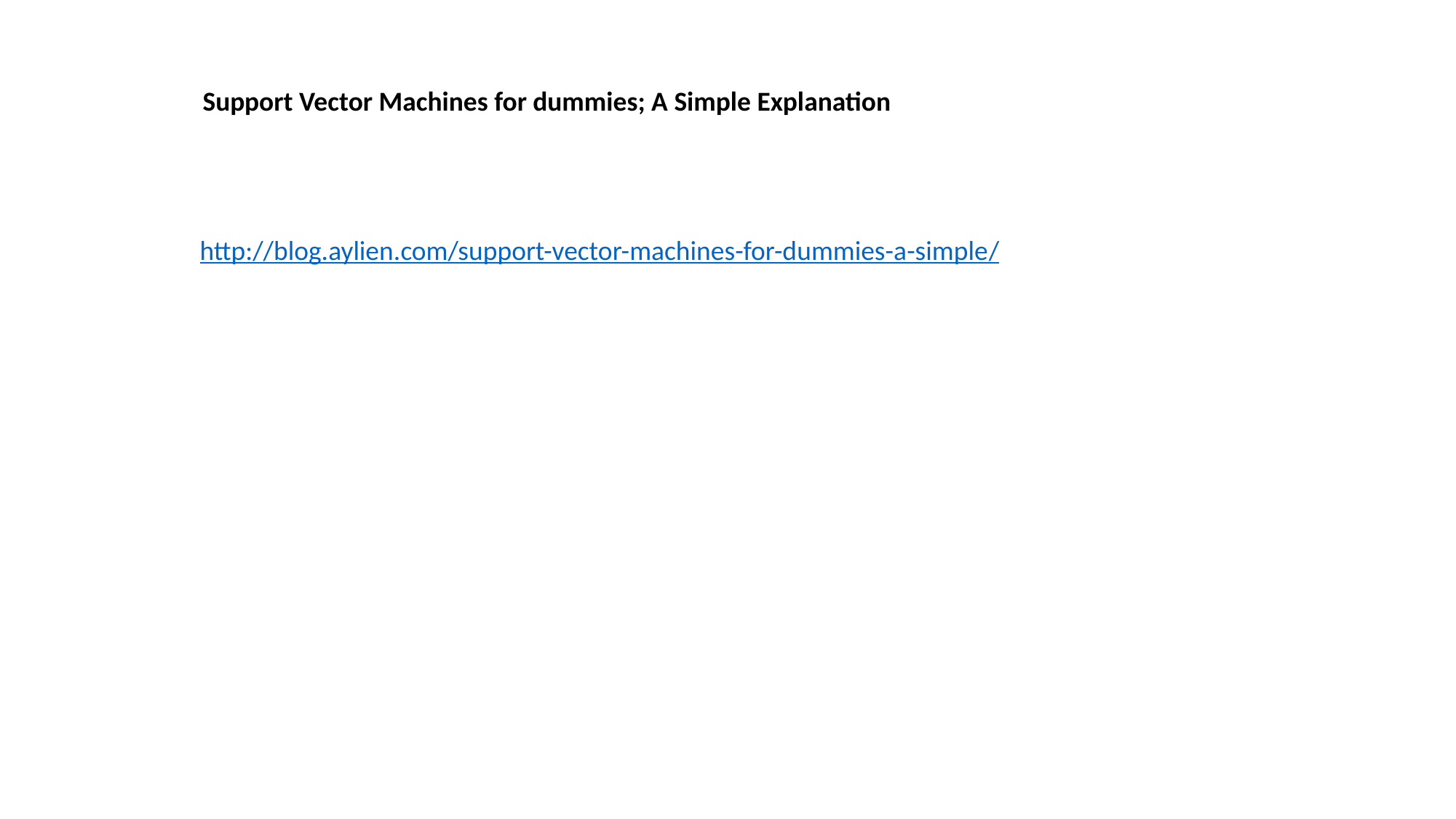

Support Vector Machines for dummies; A Simple Explanation
http://blog.aylien.com/support-vector-machines-for-dummies-a-simple/